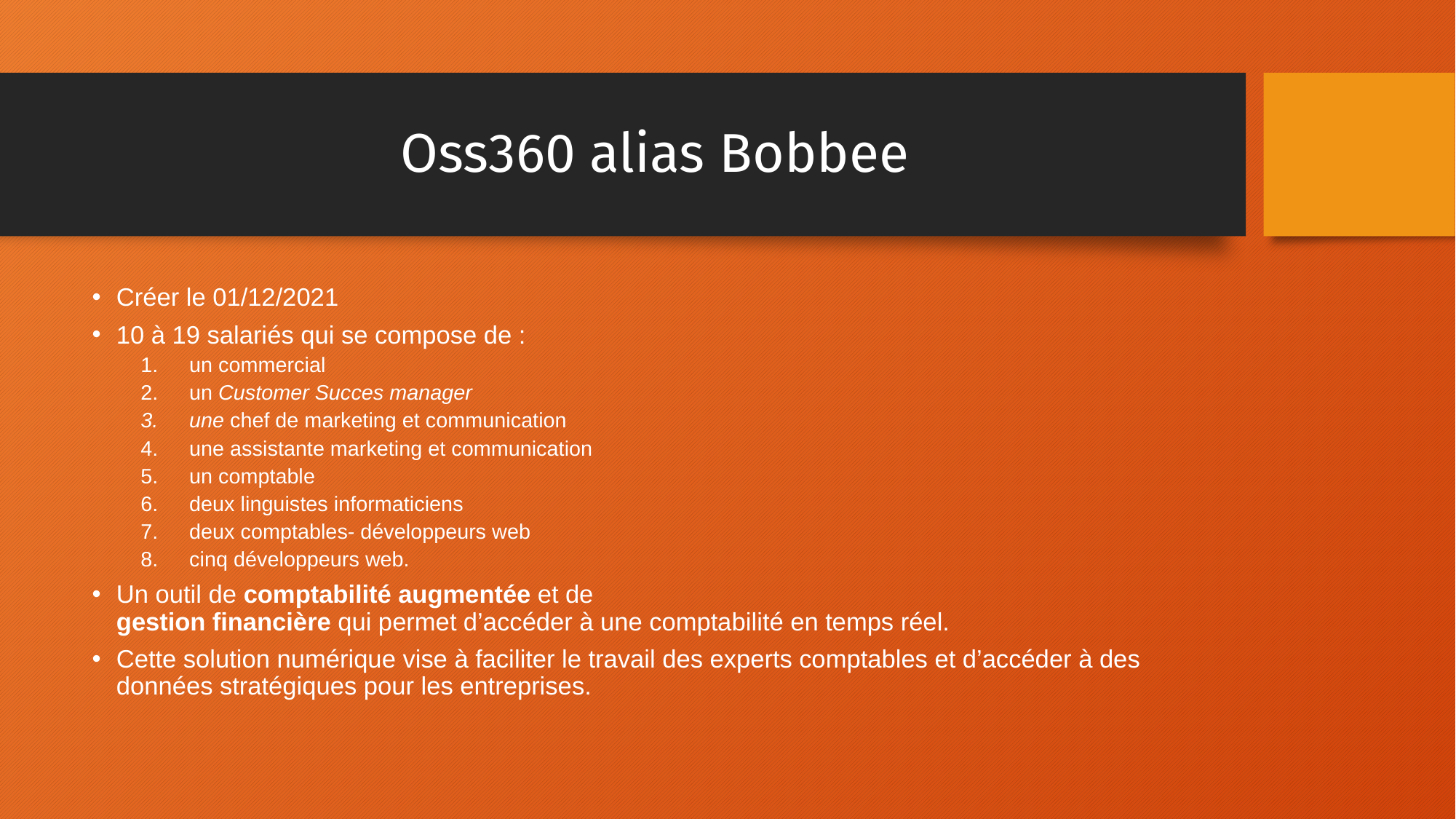

# Oss360 alias Bobbee
Créer le 01/12/2021
10 à 19 salariés qui se compose de :
un commercial
un Customer Succes manager
une chef de marketing et communication
une assistante marketing et communication
un comptable
deux linguistes informaticiens
deux comptables- développeurs web
cinq développeurs web.
Un outil de comptabilité augmentée et de
gestion financière qui permet d’accéder à une comptabilité en temps réel.
Cette solution numérique vise à faciliter le travail des experts comptables et d’accéder à des données stratégiques pour les entreprises.